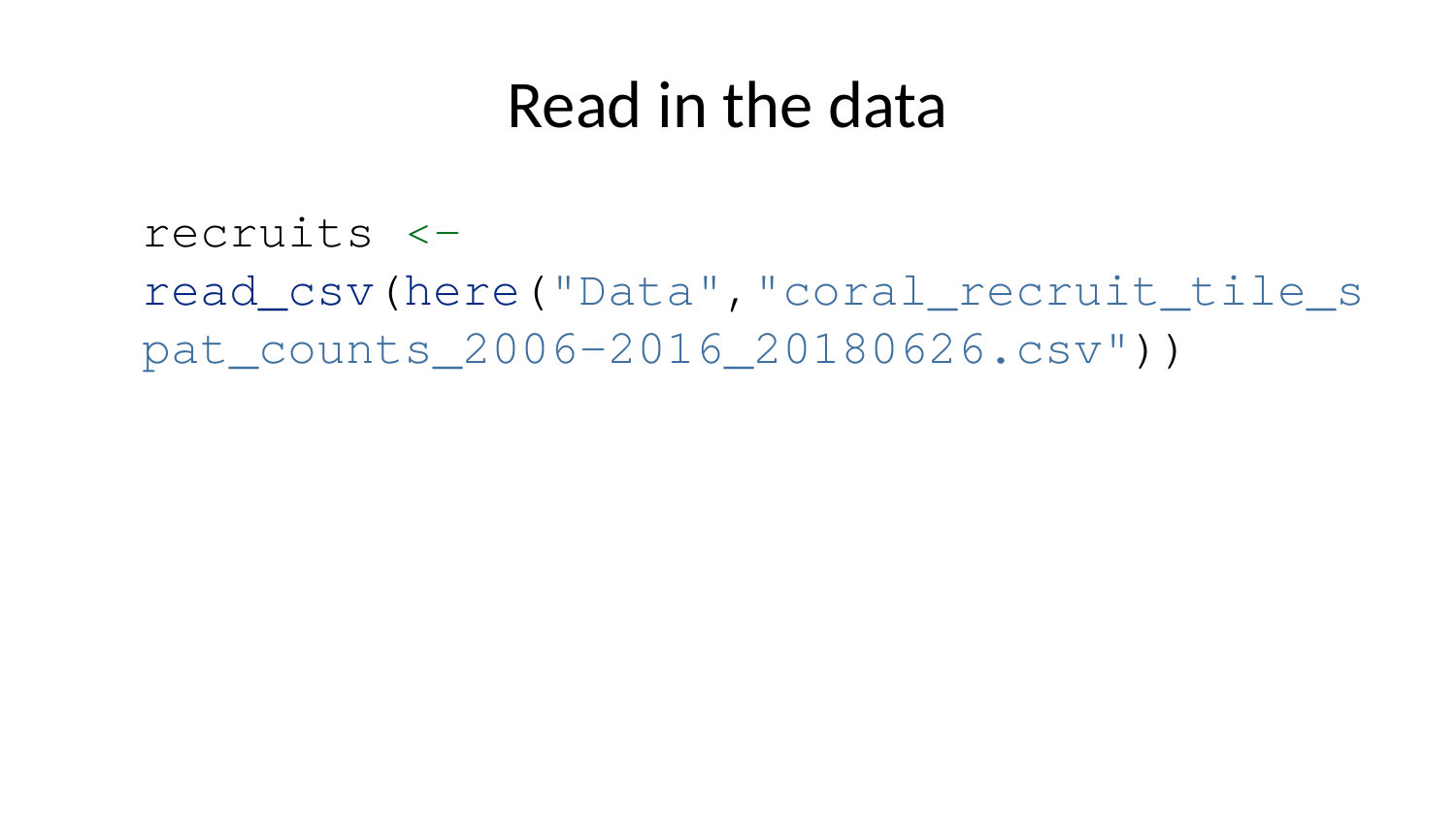

# Read in the data
recruits <- read_csv(here("Data","coral_recruit_tile_spat_counts_2006-2016_20180626.csv"))